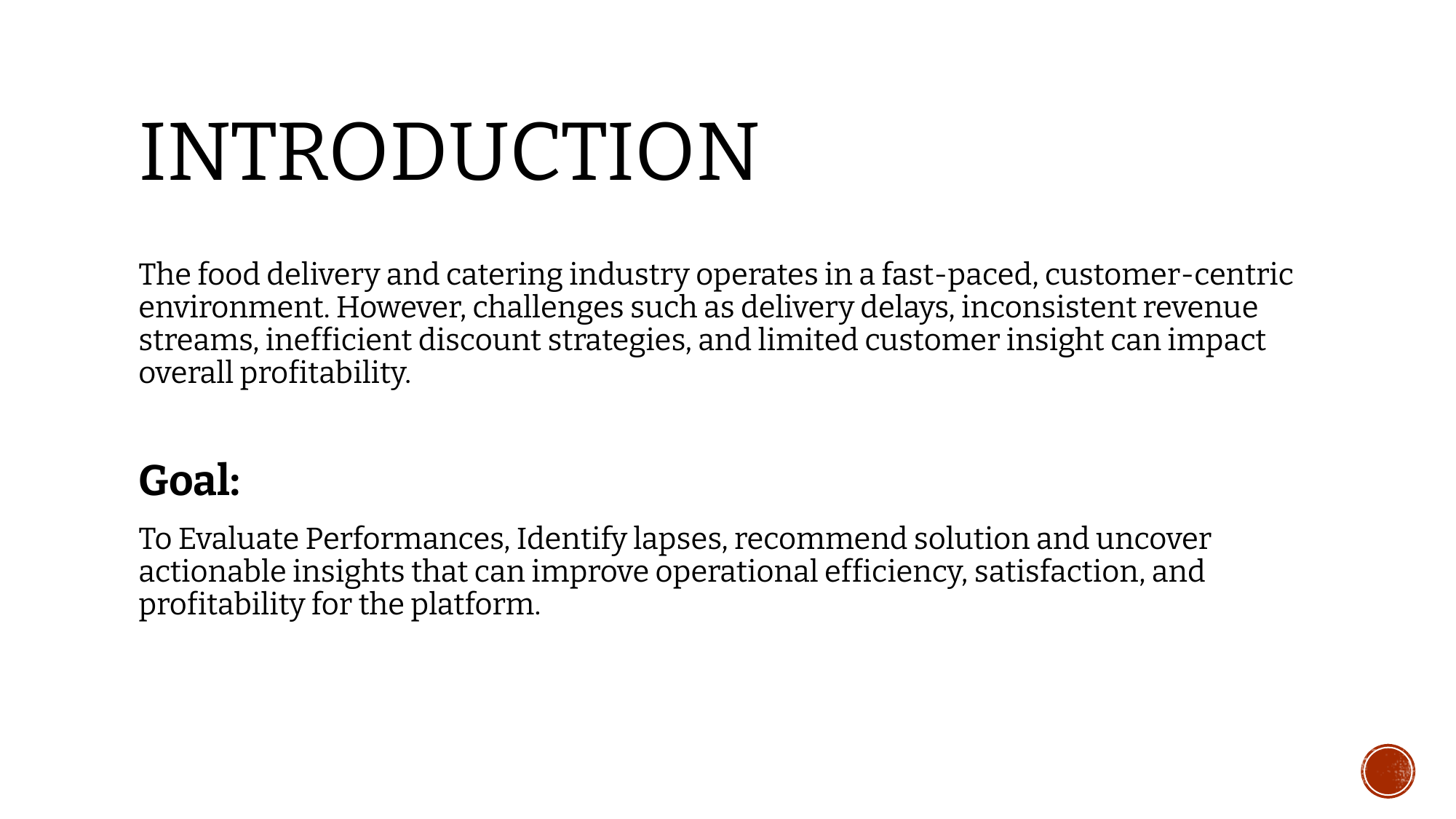

# INTRODUCTION
The food delivery and catering industry operates in a fast-paced, customer-centric environment. However, challenges such as delivery delays, inconsistent revenue streams, inefficient discount strategies, and limited customer insight can impact overall profitability.

Goal:
To Evaluate Performances, Identify lapses, recommend solution and uncover actionable insights that can improve operational efficiency, satisfaction, and profitability for the platform.